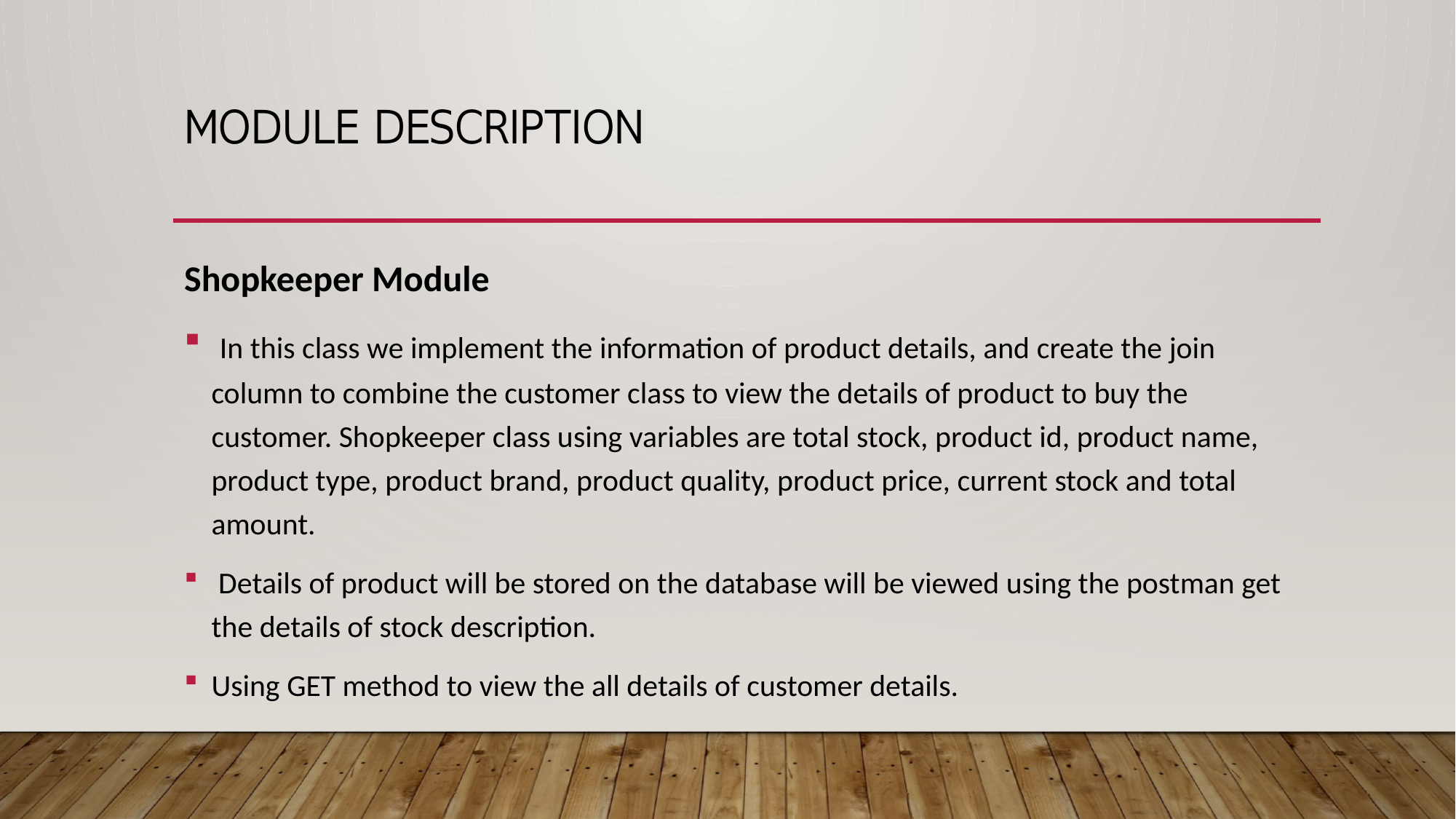

# MODULE DESCRIPTION
Shopkeeper Module
 In this class we implement the information of product details, and create the join column to combine the customer class to view the details of product to buy the customer. Shopkeeper class using variables are total stock, product id, product name, product type, product brand, product quality, product price, current stock and total amount.
 Details of product will be stored on the database will be viewed using the postman get the details of stock description.
Using GET method to view the all details of customer details.